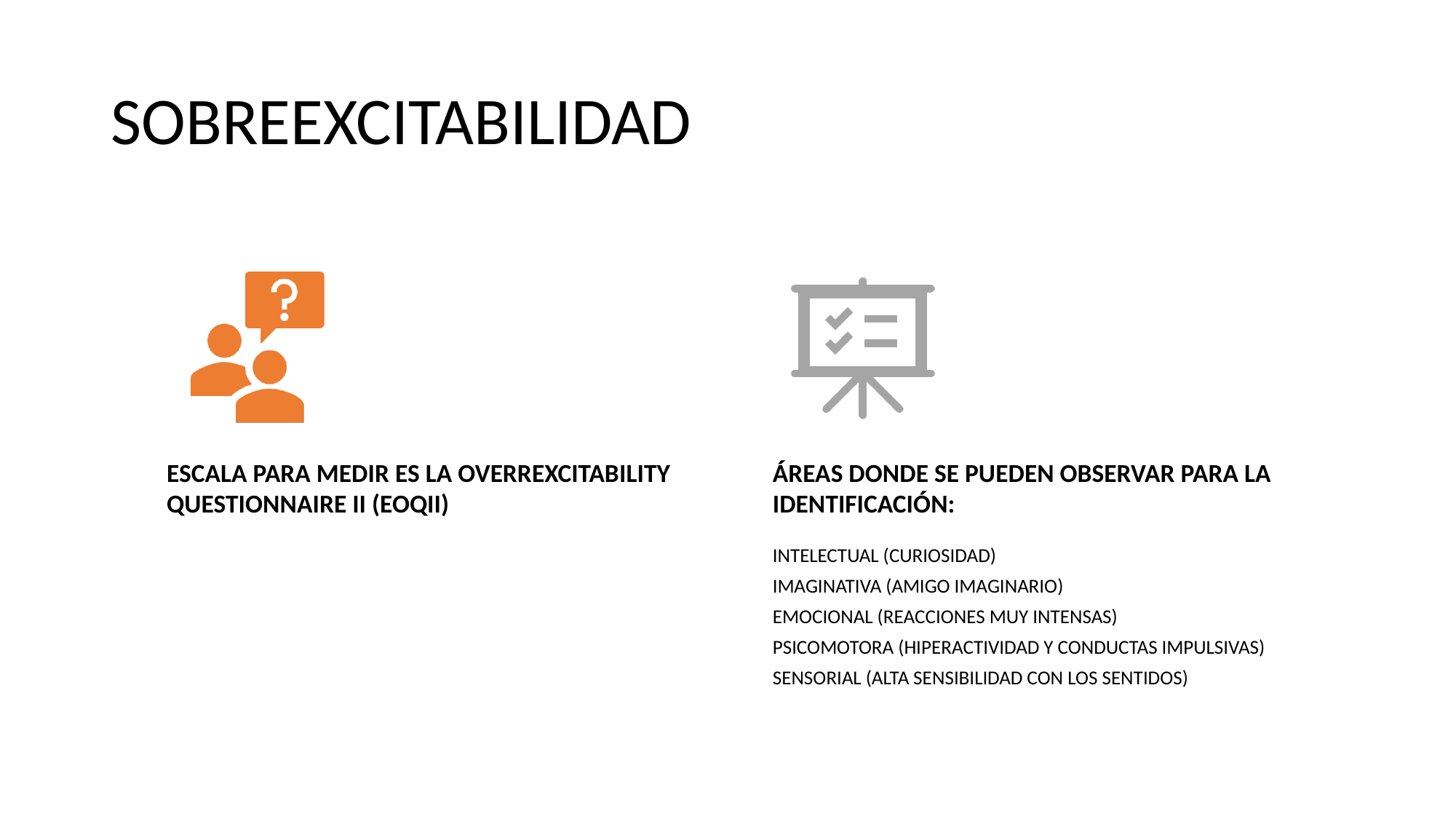

# SOBREEXCITABILIDAD
ESCALA PARA MEDIR ES LA OVERREXCITABILITY QUESTIONNAIRE II (EOQII)
ÁREAS DONDE SE PUEDEN OBSERVAR PARA LA IDENTIFICACIÓN:
INTELECTUAL (CURIOSIDAD)
IMAGINATIVA (AMIGO IMAGINARIO)
EMOCIONAL (REACCIONES MUY INTENSAS)
PSICOMOTORA (HIPERACTIVIDAD Y CONDUCTAS IMPULSIVAS)
SENSORIAL (ALTA SENSIBILIDAD CON LOS SENTIDOS)